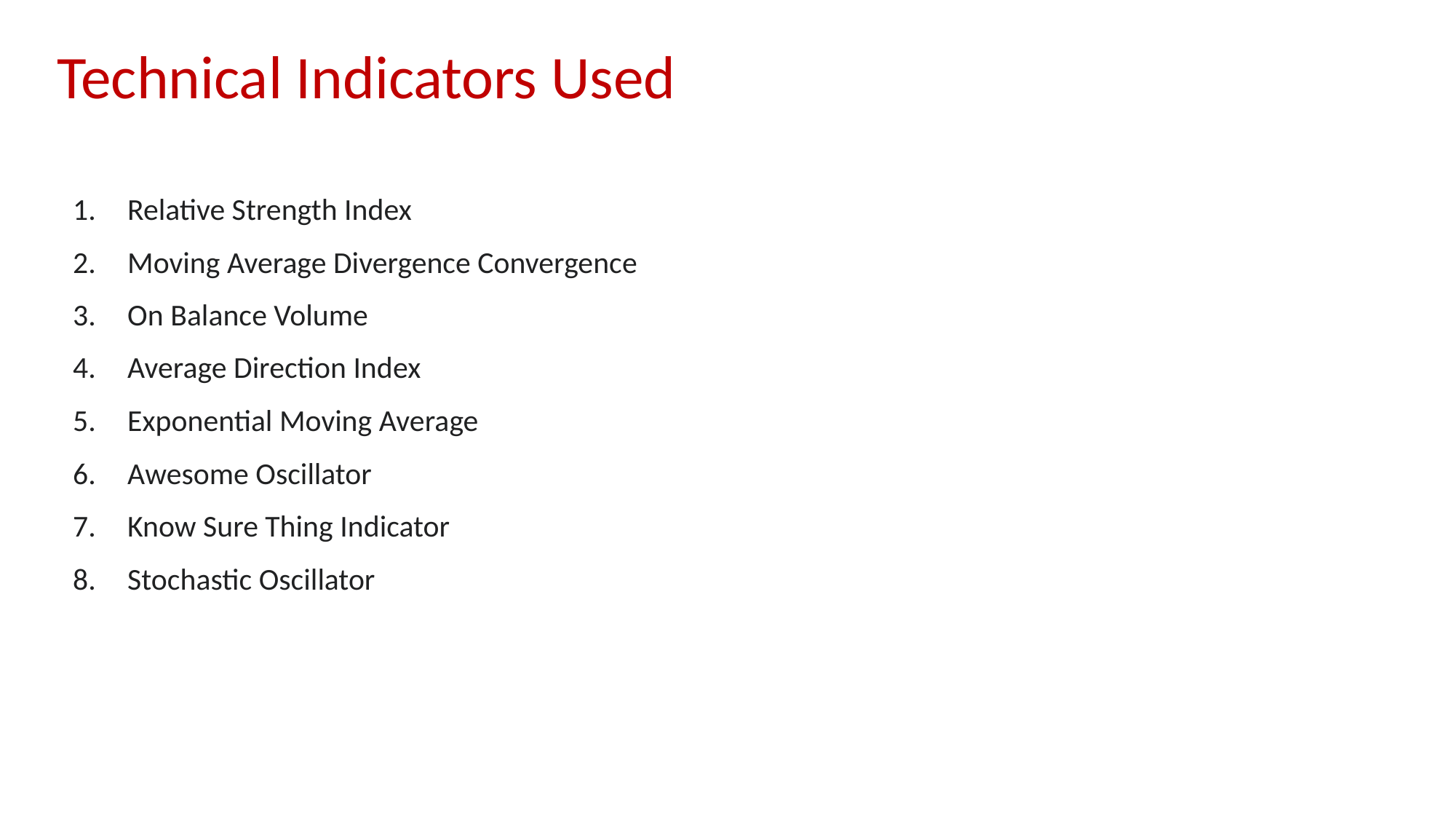

# Technical Indicators Used
Relative Strength Index
Moving Average Divergence Convergence
On Balance Volume
Average Direction Index
Exponential Moving Average
Awesome Oscillator
Know Sure Thing Indicator
Stochastic Oscillator